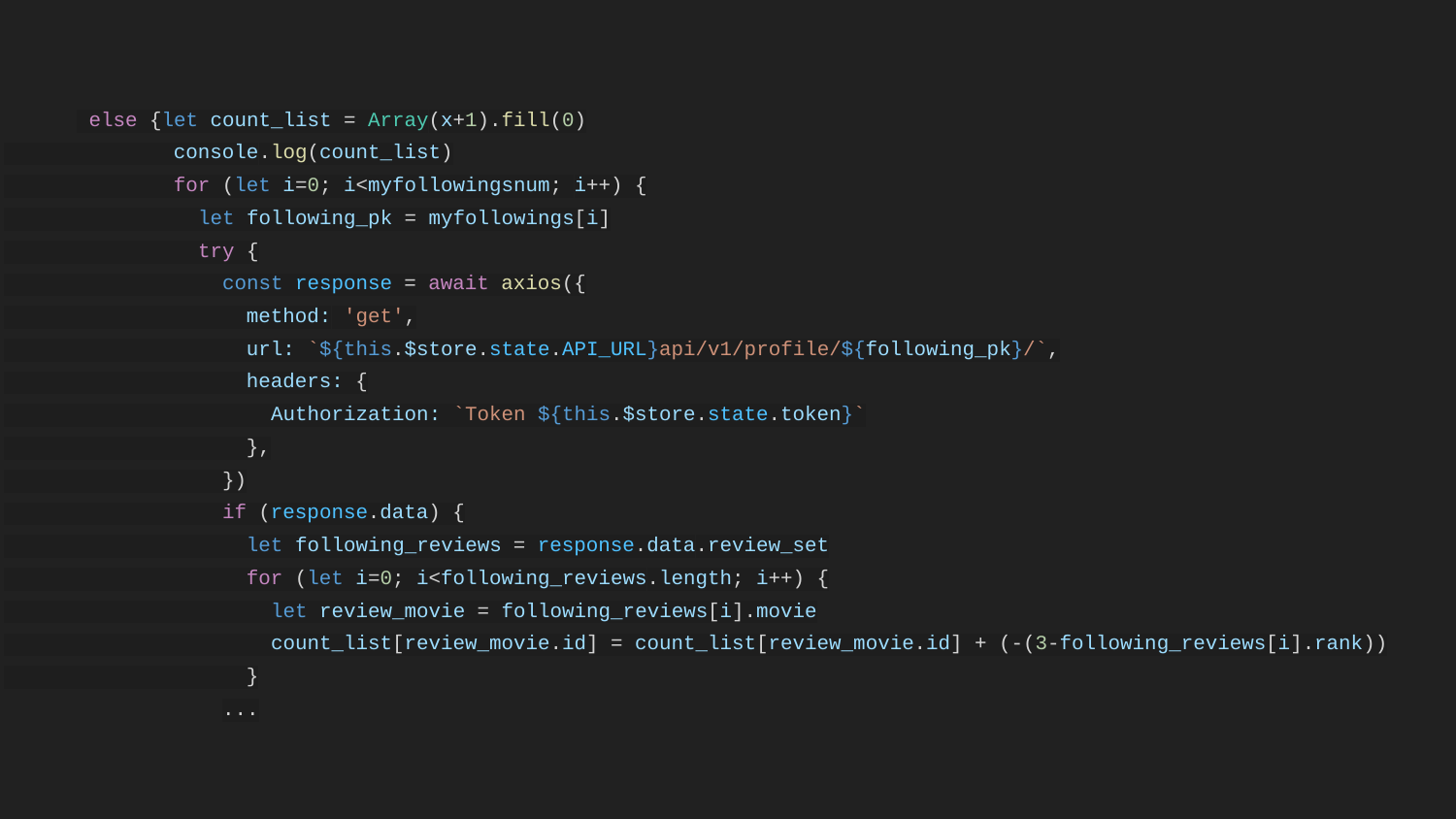

else {let count_list = Array(x+1).fill(0)
              console.log(count_list)
              for (let i=0; i<myfollowingsnum; i++) {
                let following_pk = myfollowings[i]
                try {
                  const response = await axios({
                    method: 'get',
                    url: `${this.$store.state.API_URL}api/v1/profile/${following_pk}/`,
                    headers: {
                      Authorization: `Token ${this.$store.state.token}`
                    },
                  })
                  if (response.data) {
                    let following_reviews = response.data.review_set
                    for (let i=0; i<following_reviews.length; i++) {
                      let review_movie = following_reviews[i].movie
                      count_list[review_movie.id] = count_list[review_movie.id] + (-(3-following_reviews[i].rank))
                    }
...